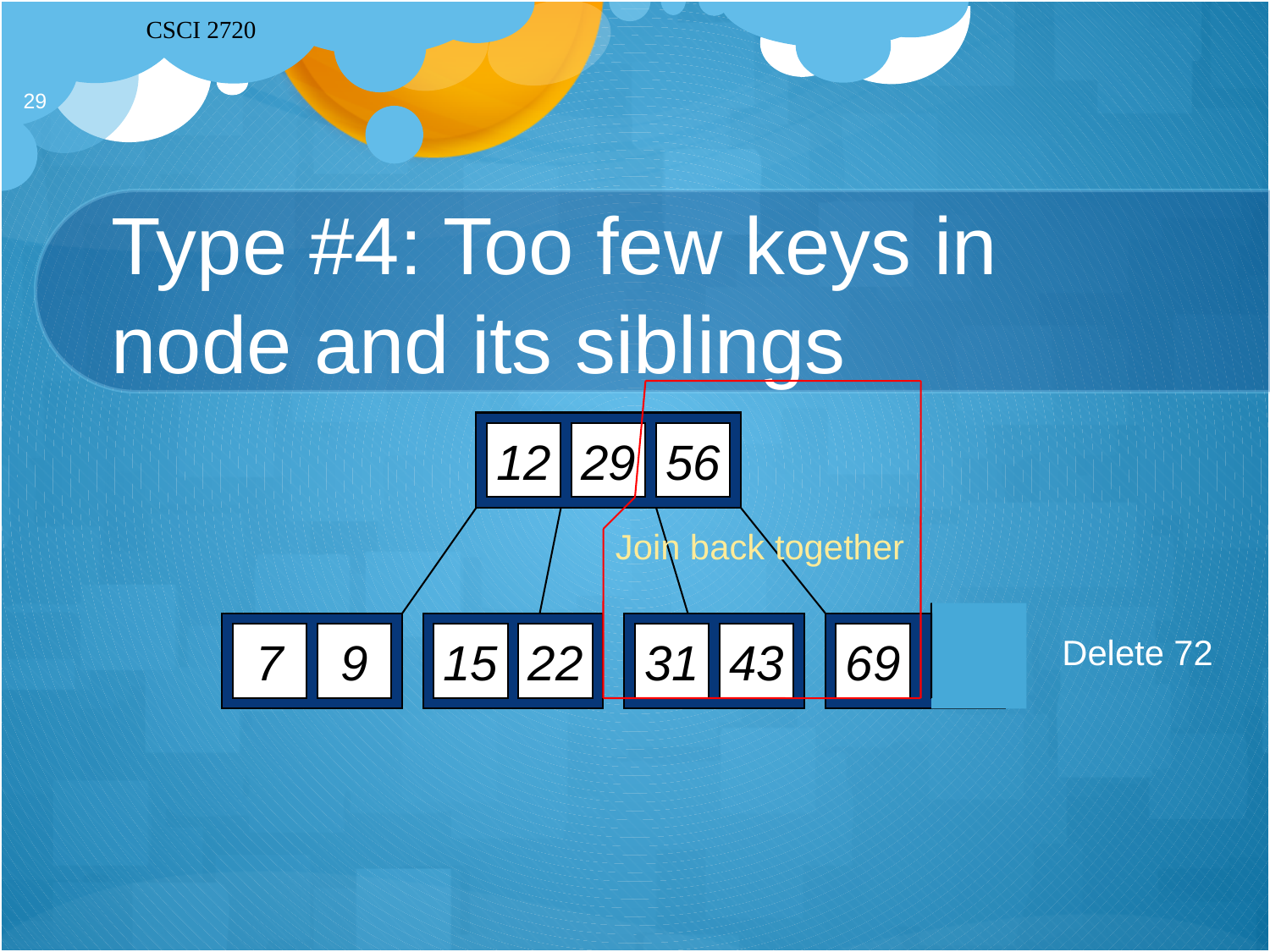

CSCI 2720
29
# Type #4: Too few keys in node and its siblings

Join back together

12
29
56

7
9

15
22

31
43

69
72

Delete 72